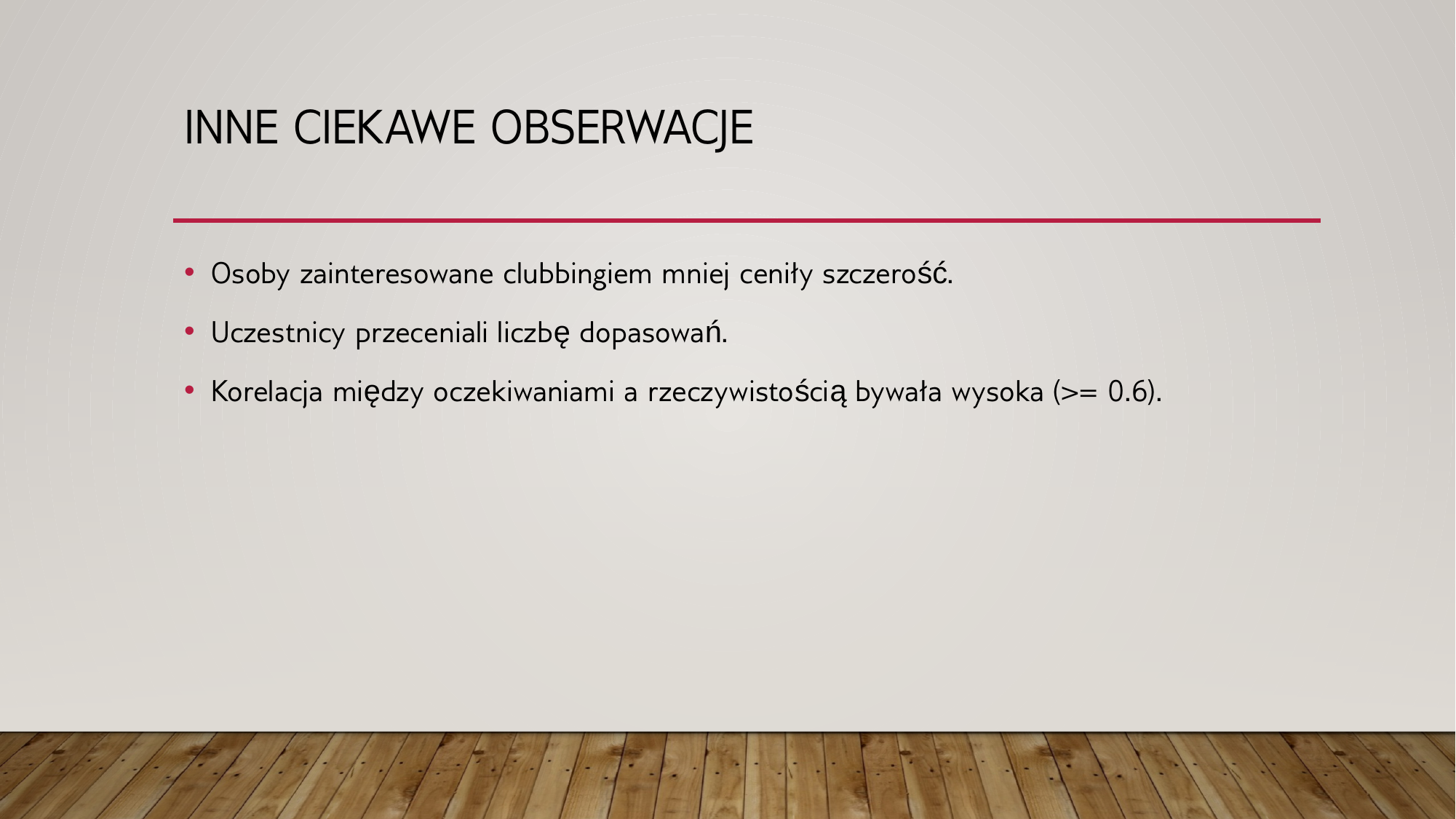

# Inne ciekawe obserwacje
Osoby zainteresowane clubbingiem mniej ceniły szczerość.
Uczestnicy przeceniali liczbę dopasowań.
Korelacja między oczekiwaniami a rzeczywistością bywała wysoka (>= 0.6).